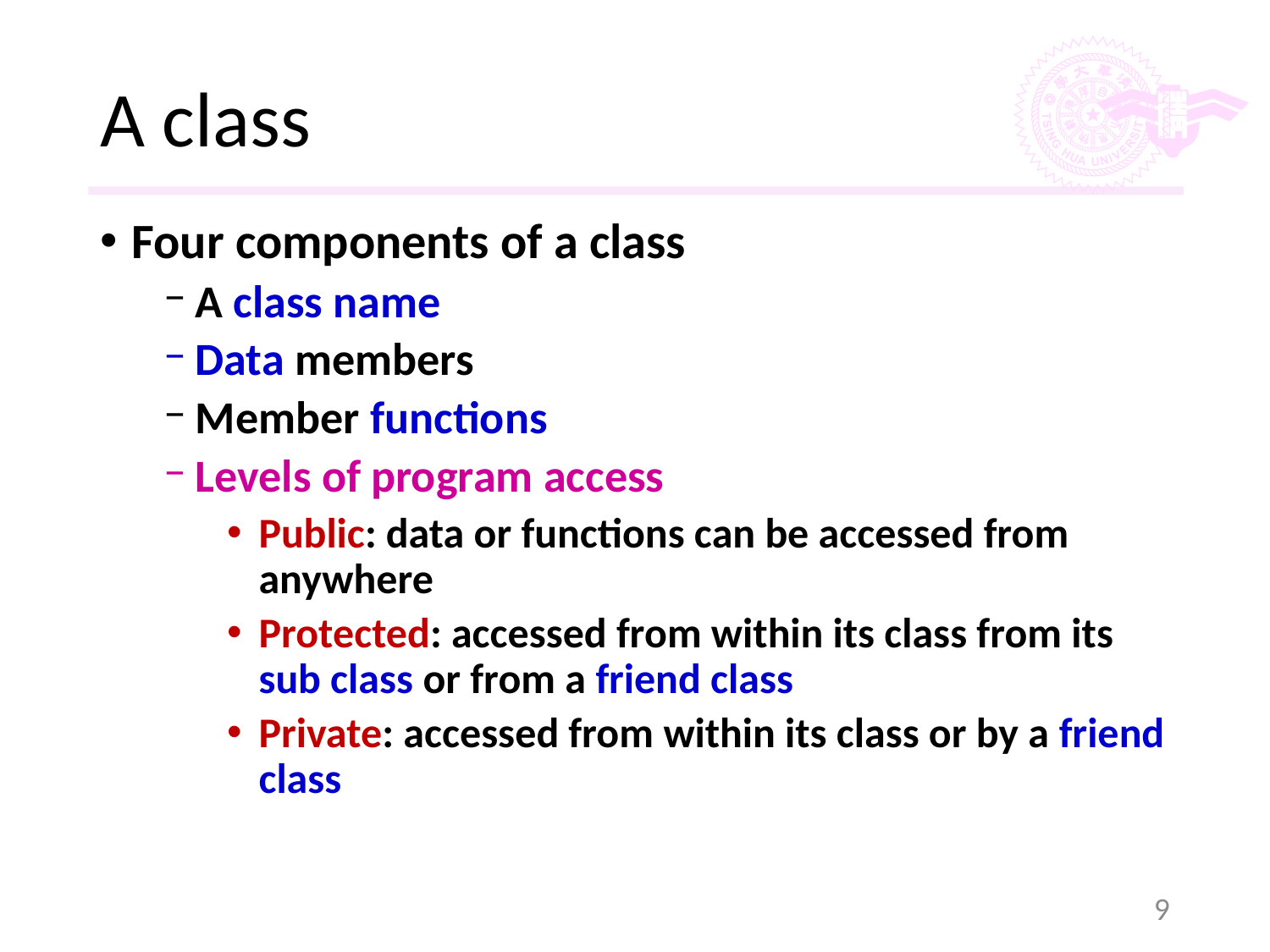

# A class
Four components of a class
A class name
Data members
Member functions
Levels of program access
Public: data or functions can be accessed from anywhere
Protected: accessed from within its class from its sub class or from a friend class
Private: accessed from within its class or by a friend class
9